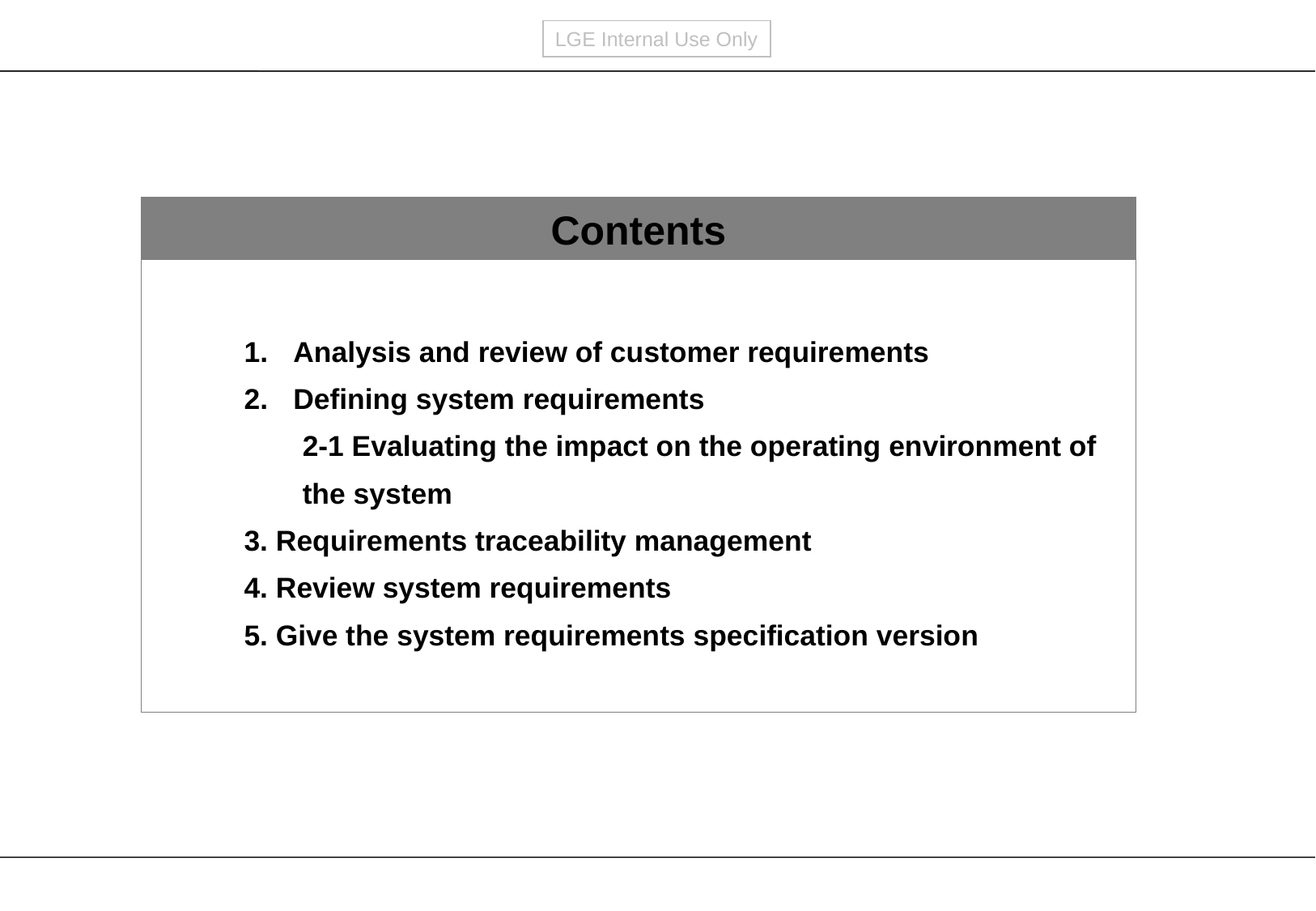

Contents
Analysis and review of customer requirements
Defining system requirements
2-1 Evaluating the impact on the operating environment of the system
3. Requirements traceability management
4. Review system requirements
5. Give the system requirements specification version